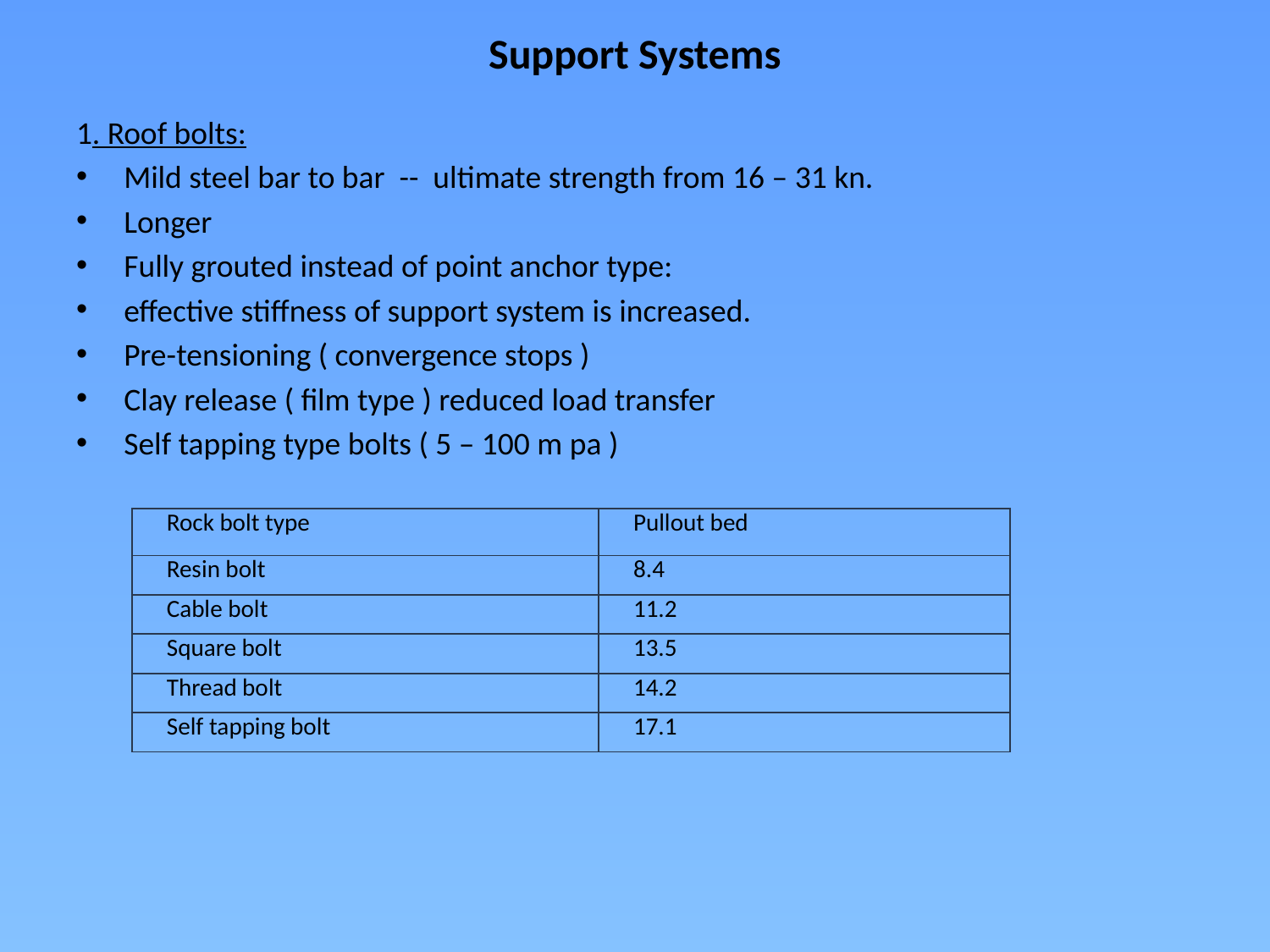

# Support Systems
1. Roof bolts:
Mild steel bar to bar  --  ultimate strength from 16 – 31 kn.
Longer
Fully grouted instead of point anchor type:
effective stiffness of support system is increased.
Pre-tensioning ( convergence stops )
Clay release ( film type ) reduced load transfer
Self tapping type bolts ( 5 – 100 m pa )

| Rock bolt type | Pullout bed |
| --- | --- |
| Resin bolt | 8.4 |
| Cable bolt | 11.2 |
| Square bolt | 13.5 |
| Thread bolt | 14.2 |
| Self tapping bolt | 17.1 |